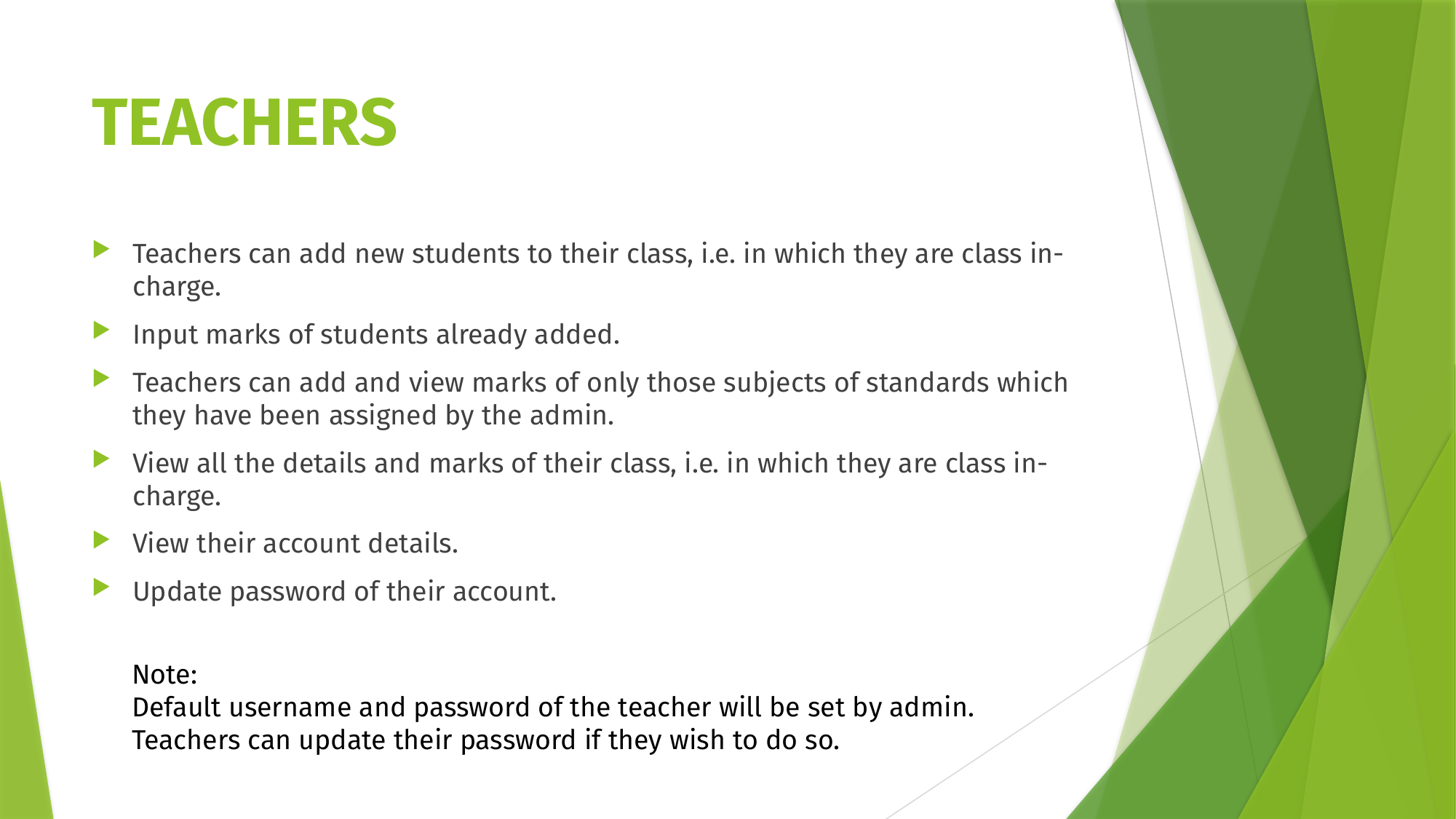

# TEACHERS
Teachers can add new students to their class, i.e. in which they are class in- charge.
Input marks of students already added.
Teachers can add and view marks of only those subjects of standards which they have been assigned by the admin.
View all the details and marks of their class, i.e. in which they are class in- charge.
View their account details.
Update password of their account.

Note:
Default username and password of the teacher will be set by admin. Teachers can update their password if they wish to do so.